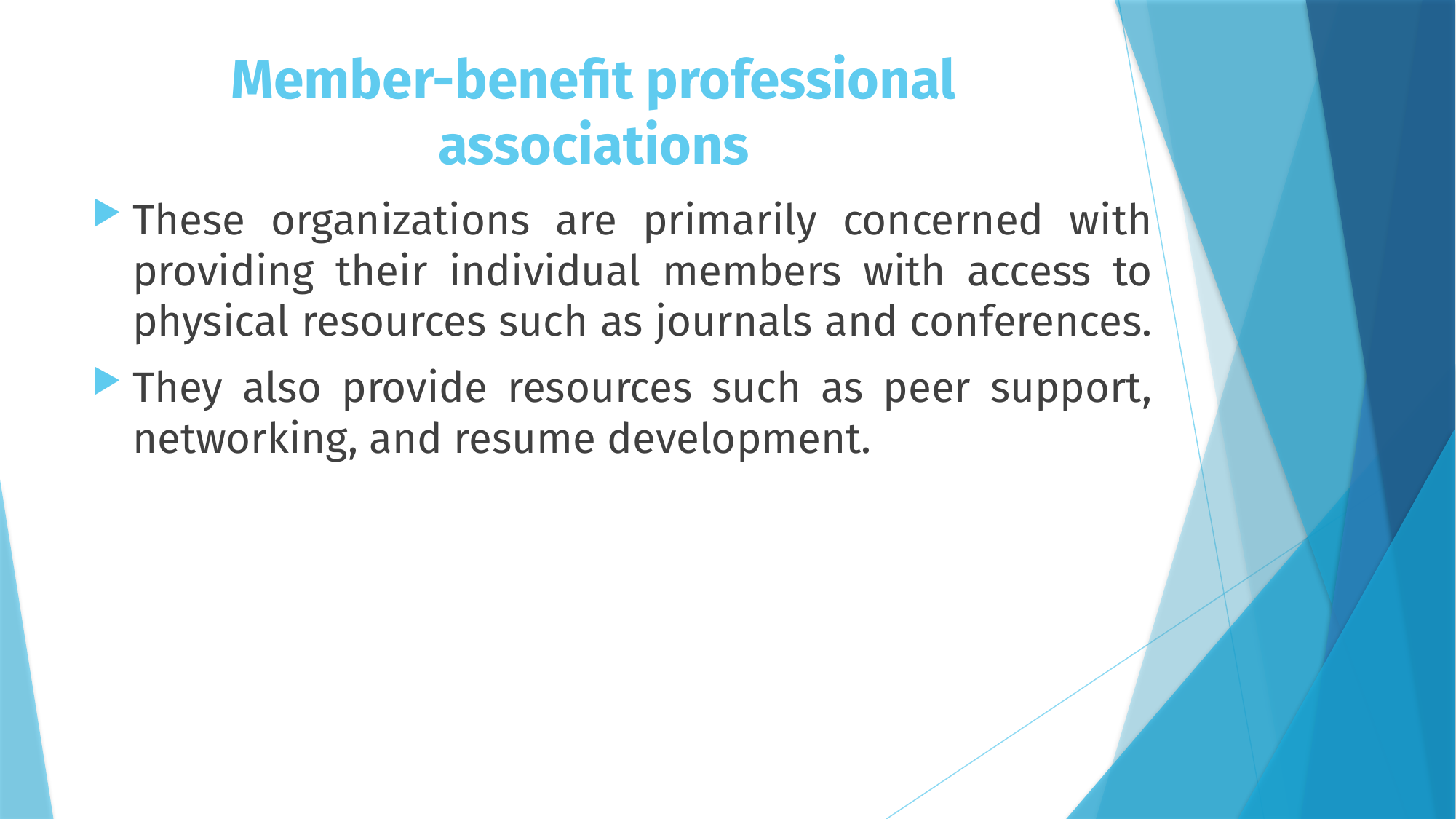

# Member-benefit professional associations
These organizations are primarily concerned with providing their individual members with access to physical resources such as journals and conferences.
They also provide resources such as peer support, networking, and resume development.